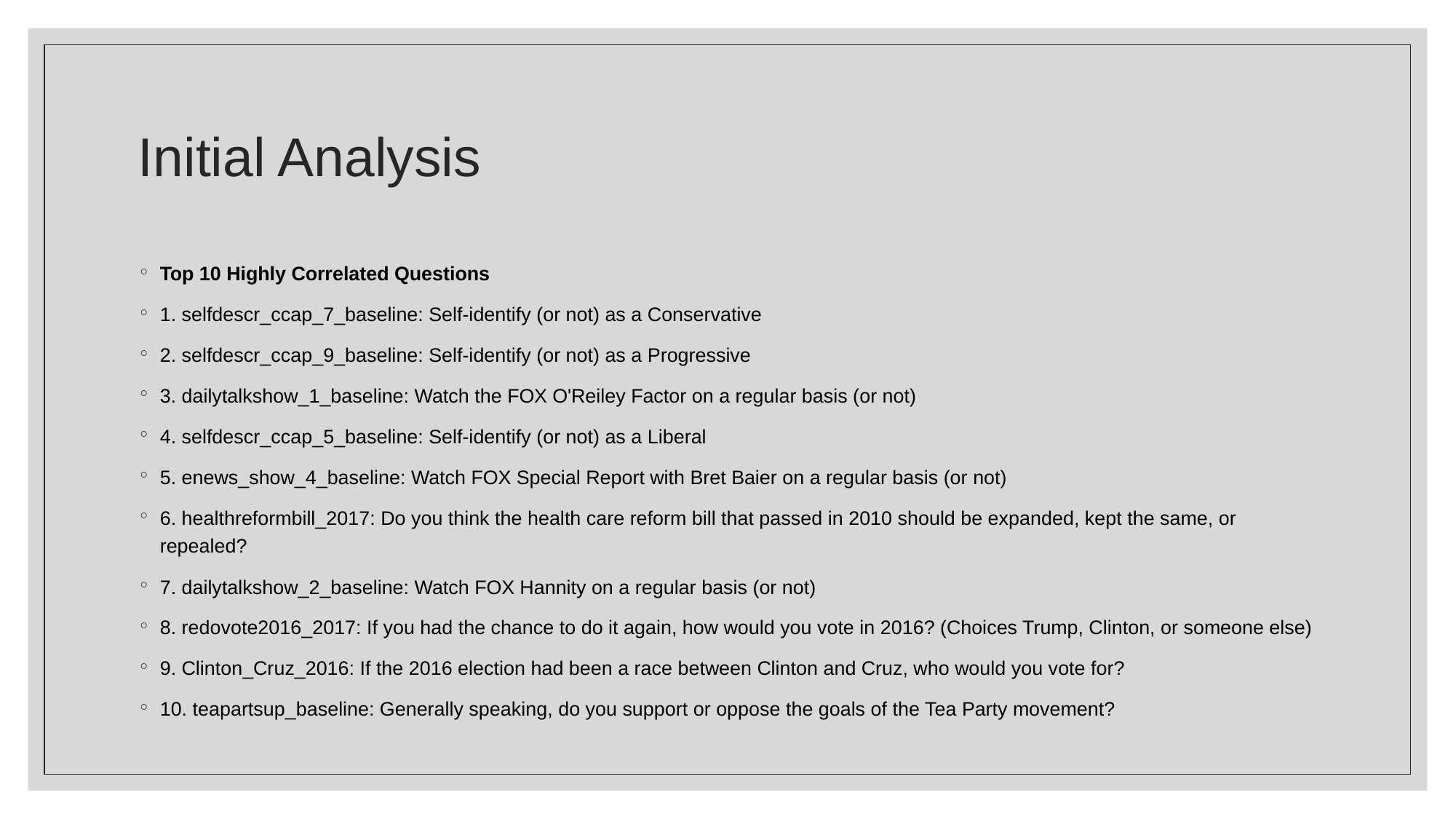

# Initial Analysis
Top 10 Highly Correlated Questions
1. selfdescr_ccap_7_baseline: Self-identify (or not) as a Conservative
2. selfdescr_ccap_9_baseline: Self-identify (or not) as a Progressive
3. dailytalkshow_1_baseline: Watch the FOX O'Reiley Factor on a regular basis (or not)
4. selfdescr_ccap_5_baseline: Self-identify (or not) as a Liberal
5. enews_show_4_baseline: Watch FOX Special Report with Bret Baier on a regular basis (or not)
6. healthreformbill_2017: Do you think the health care reform bill that passed in 2010 should be expanded, kept the same, or repealed?
7. dailytalkshow_2_baseline: Watch FOX Hannity on a regular basis (or not)
8. redovote2016_2017: If you had the chance to do it again, how would you vote in 2016? (Choices Trump, Clinton, or someone else)
9. Clinton_Cruz_2016: If the 2016 election had been a race between Clinton and Cruz, who would you vote for?
10. teapartsup_baseline: Generally speaking, do you support or oppose the goals of the Tea Party movement?